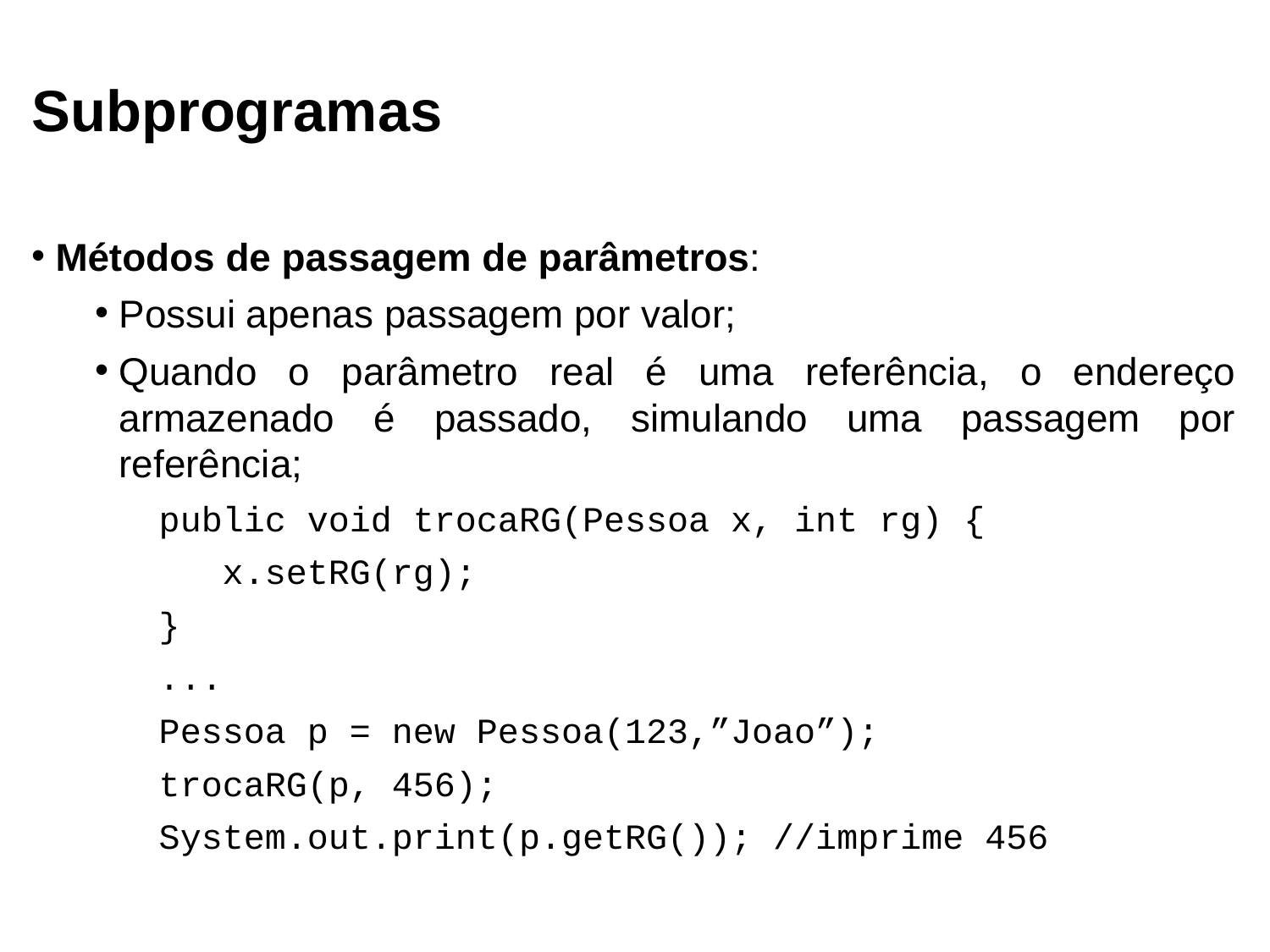

Subprogramas
Métodos de passagem de parâmetros:
Possui apenas passagem por valor;
Quando o parâmetro real é uma referência, o endereço armazenado é passado, simulando uma passagem por referência;
public void trocaRG(Pessoa x, int rg) {
   x.setRG(rg);
}
...
Pessoa p = new Pessoa(123,”Joao”);
trocaRG(p, 456);
System.out.print(p.getRG()); //imprime 456